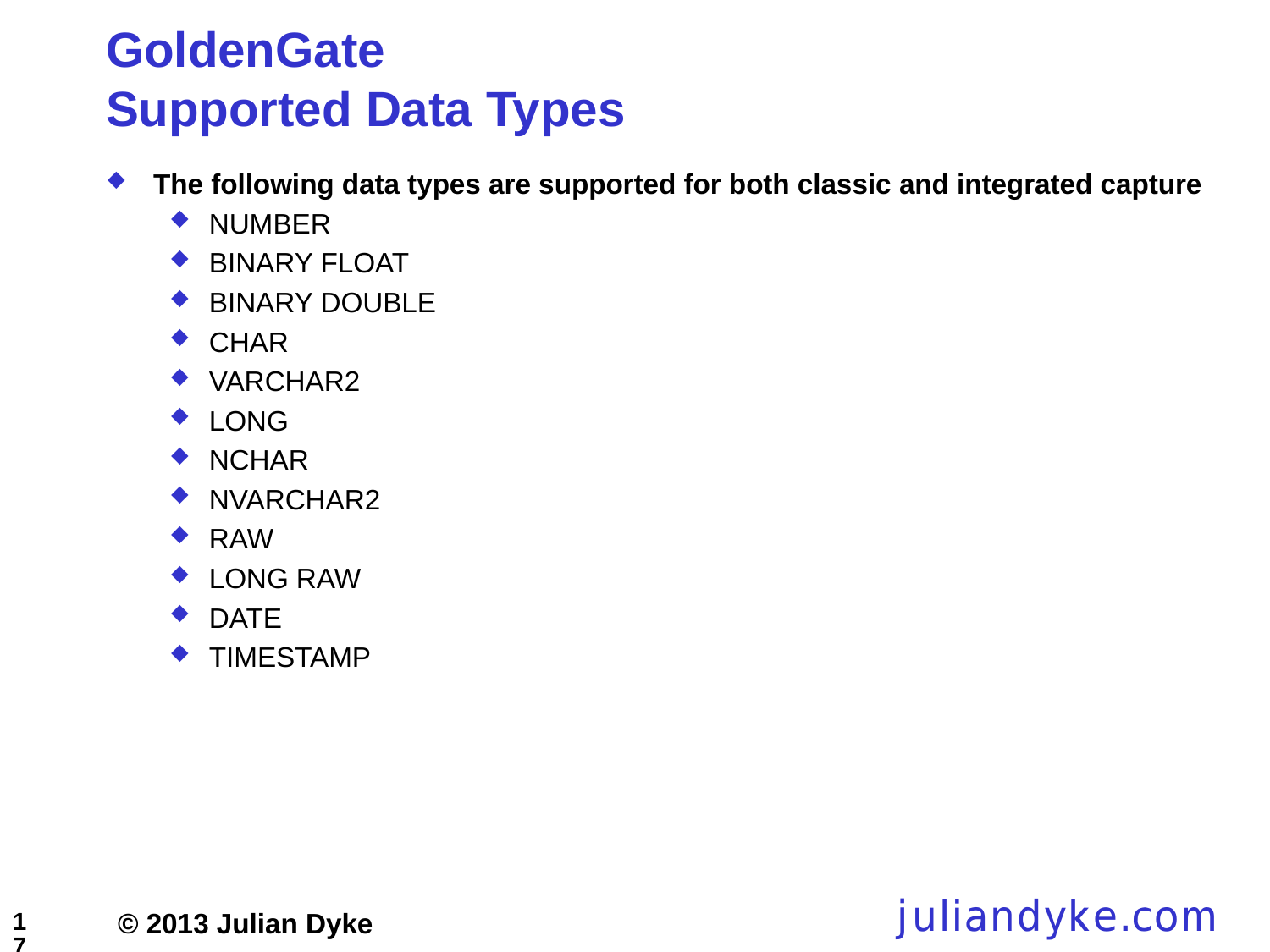

# GoldenGate Supported Data Types
The following data types are supported for both classic and integrated capture
NUMBER
BINARY FLOAT
BINARY DOUBLE
CHAR
VARCHAR2
LONG
NCHAR
NVARCHAR2
RAW
LONG RAW
DATE
TIMESTAMP
17